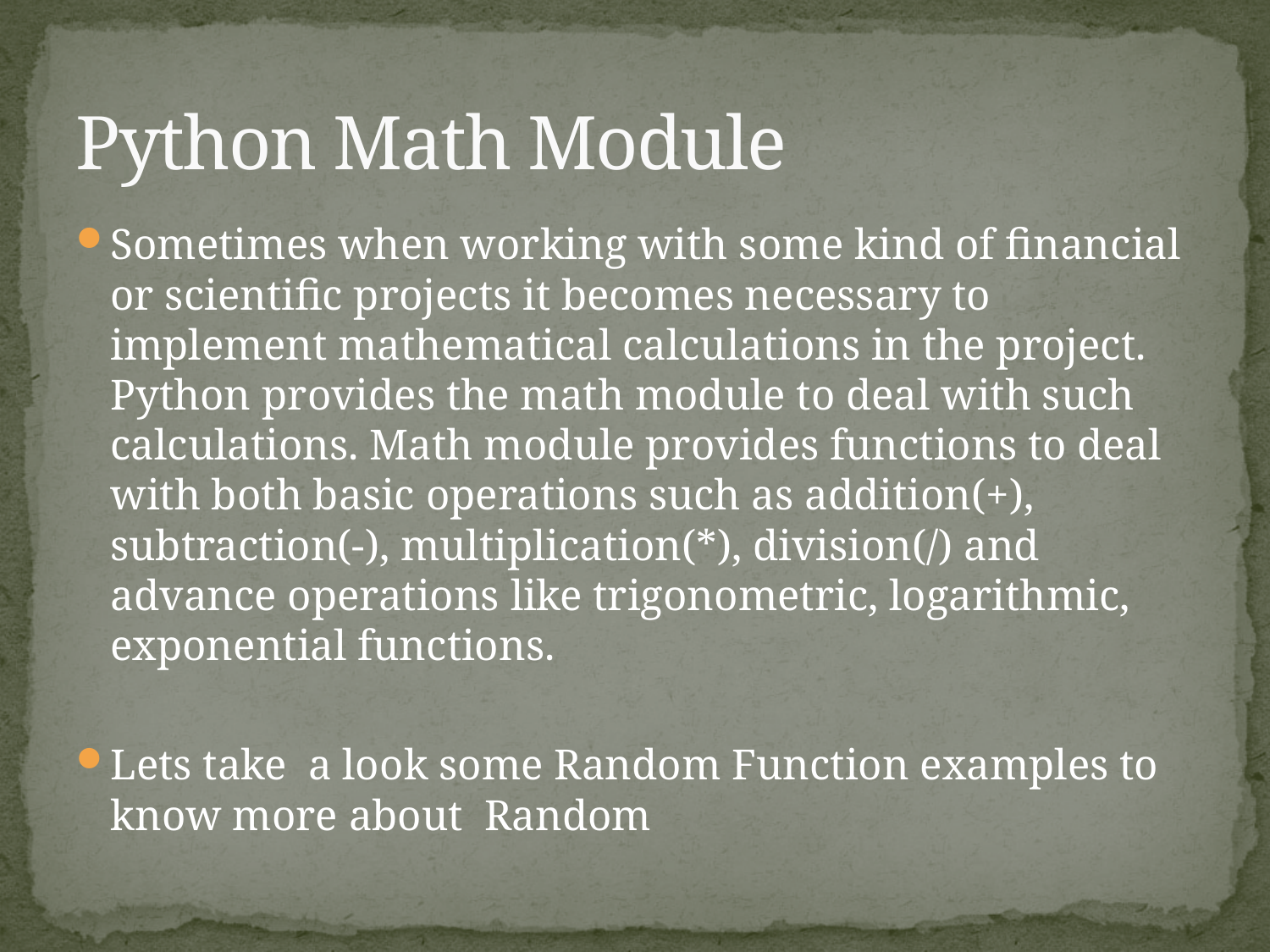

# Python Math Module
Sometimes when working with some kind of financial or scientific projects it becomes necessary to implement mathematical calculations in the project. Python provides the math module to deal with such calculations. Math module provides functions to deal with both basic operations such as addition(+), subtraction(-), multiplication(*), division(/) and advance operations like trigonometric, logarithmic, exponential functions.

Lets take  a look some Random Function examples to know more about  Random